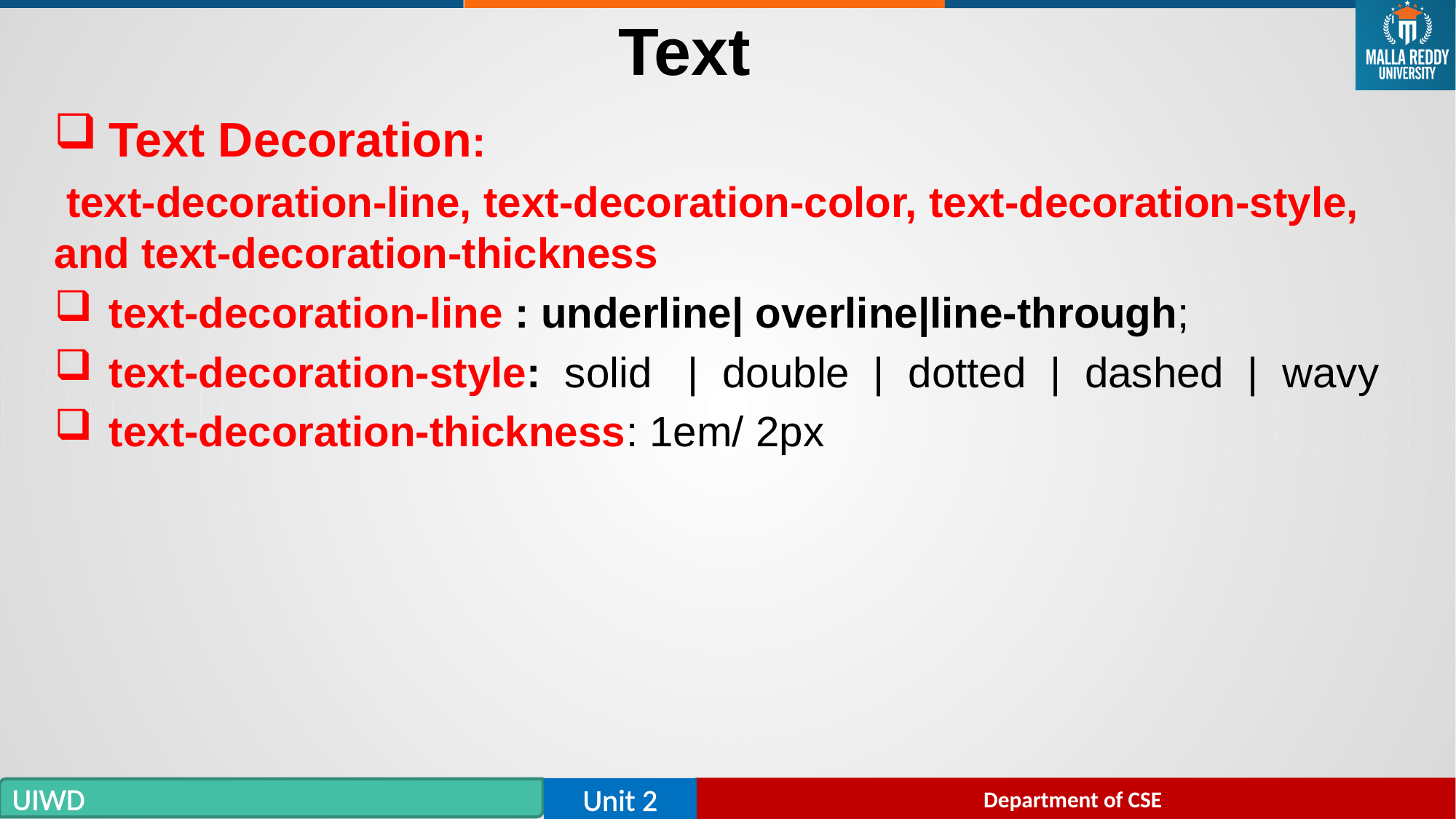

# Text
Text Decoration:
 text-decoration-line, text-decoration-color, text-decoration-style, and text-decoration-thickness
text-decoration-line : underline| overline|line-through;
text-decoration-style:  solid   |  double  |  dotted  |  dashed  |  wavy
text-decoration-thickness: 1em/ 2px